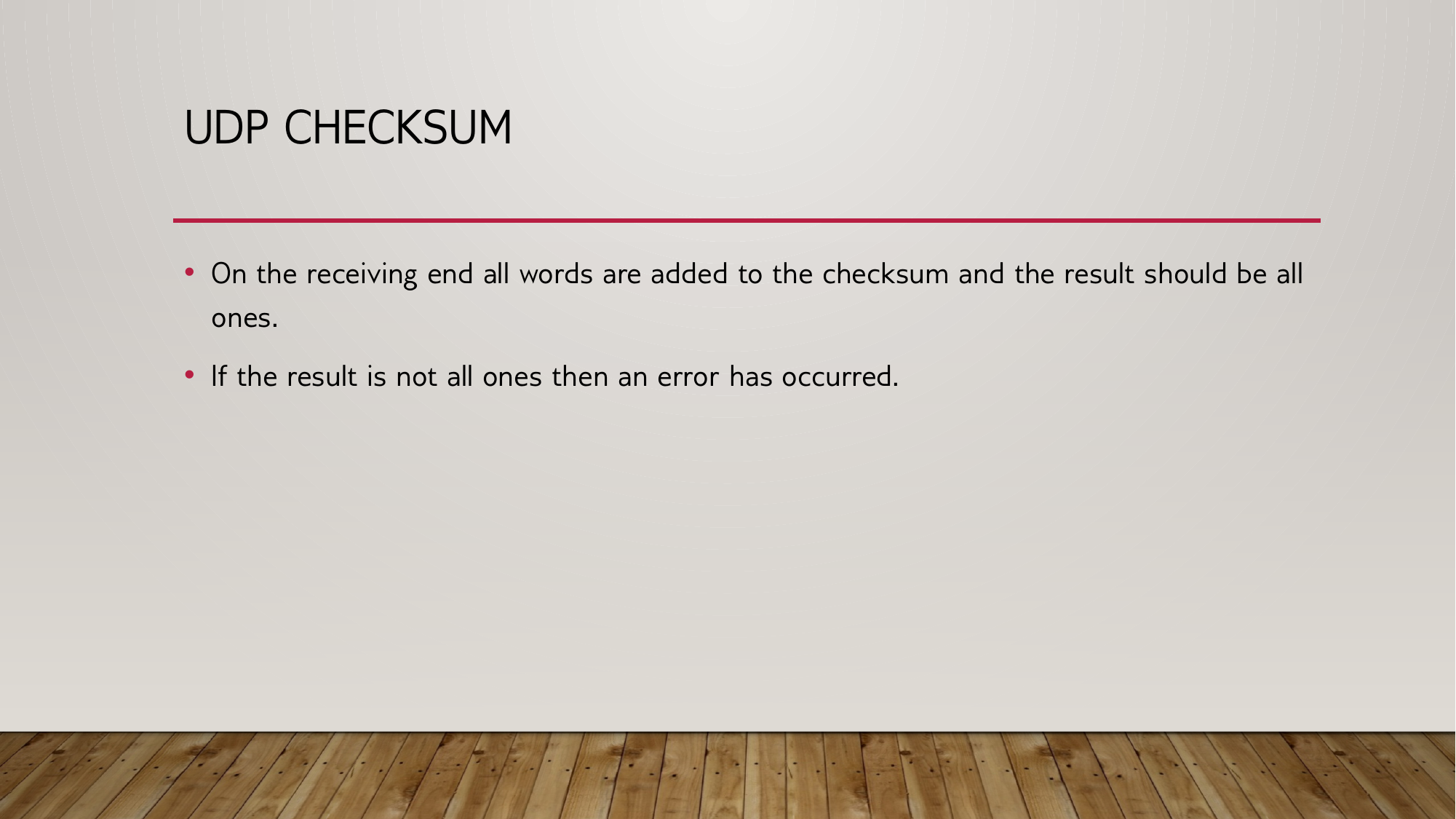

# UDP Checksum
On the receiving end all words are added to the checksum and the result should be all ones.
If the result is not all ones then an error has occurred.